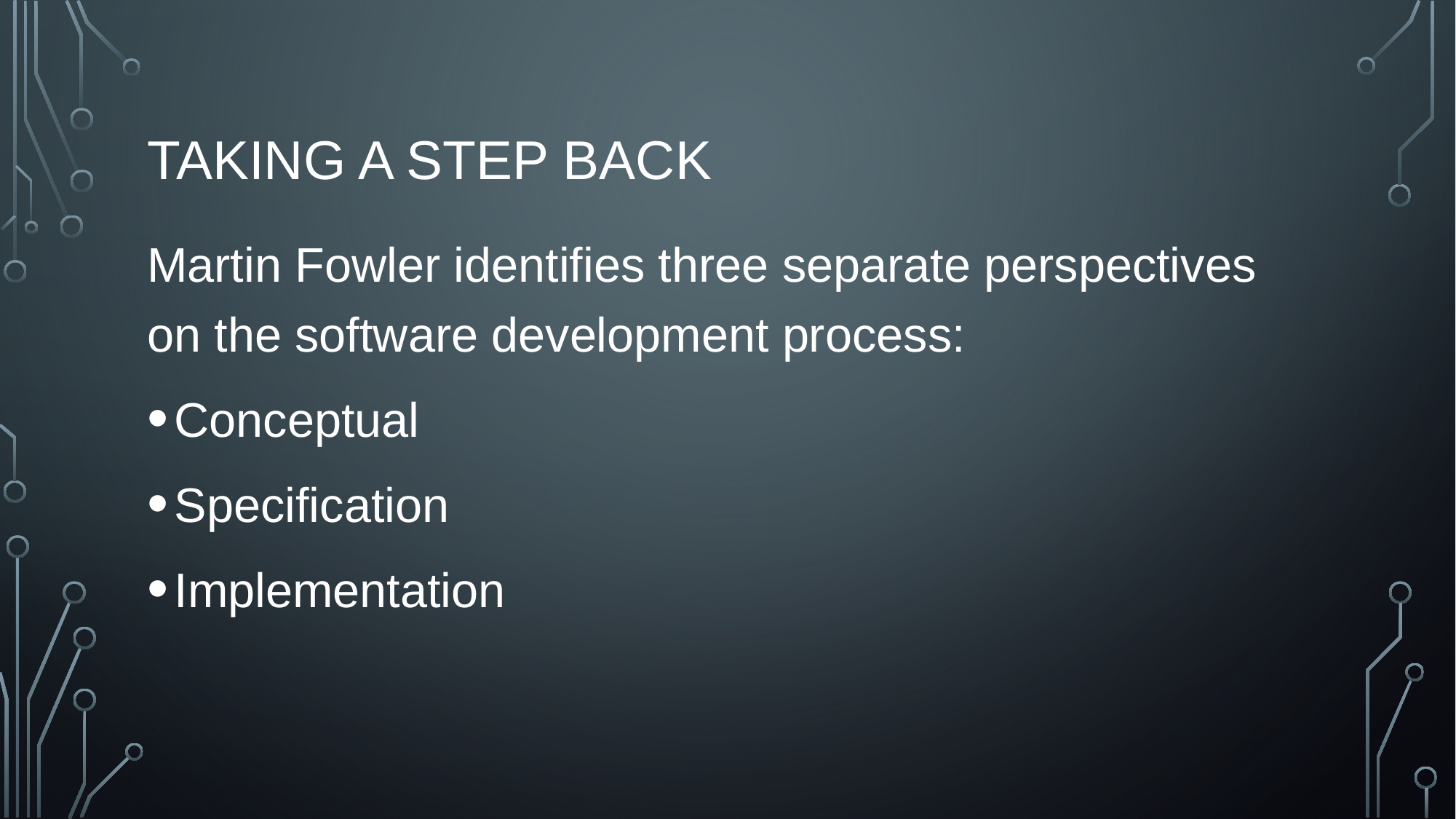

# Taking a step back
Martin Fowler identifies three separate perspectives on the software development process:
Conceptual
Specification
Implementation